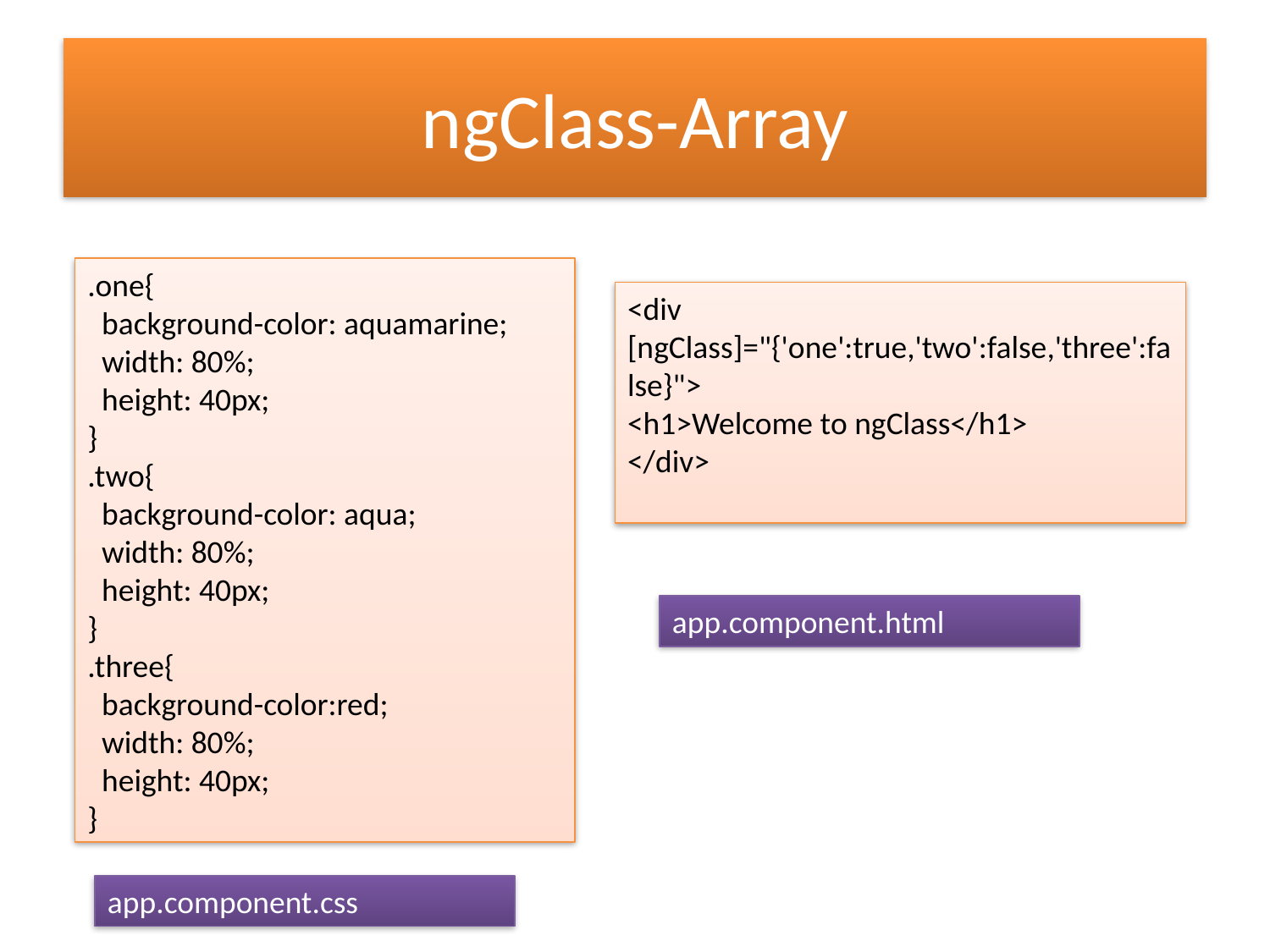

# ngClass-Array
.one{
  background-color: aquamarine;
  width: 80%;
  height: 40px;
}
.two{
  background-color: aqua;
  width: 80%;
  height: 40px;
}
.three{
  background-color:red;
  width: 80%;
  height: 40px;
}
<div [ngClass]="{'one':true,'two':false,'three':false}">
<h1>Welcome to ngClass</h1>
</div>

app.component.html
app.component.css